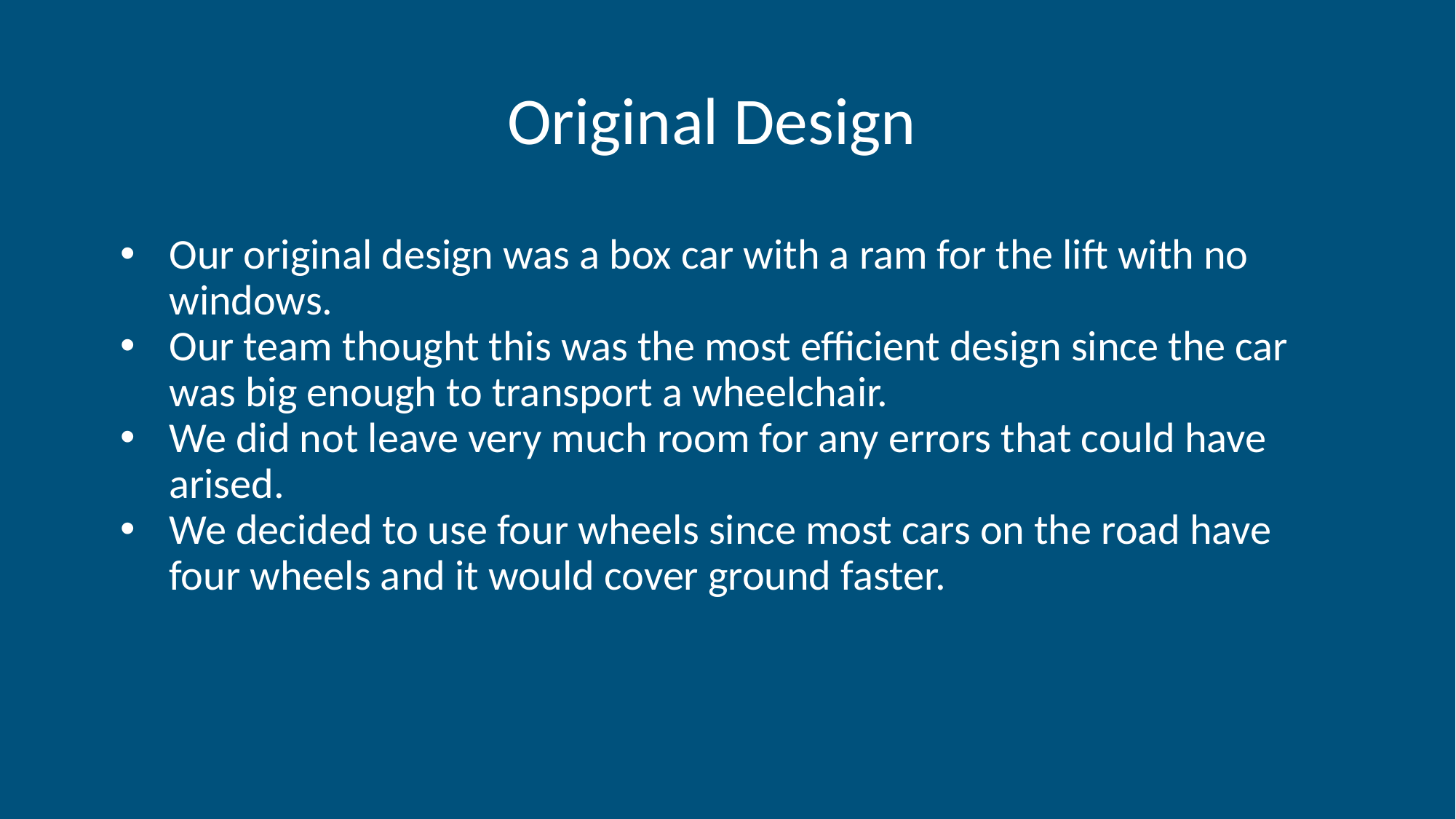

# Original Design
Our original design was a box car with a ram for the lift with no windows.
Our team thought this was the most efficient design since the car was big enough to transport a wheelchair.
We did not leave very much room for any errors that could have arised.
We decided to use four wheels since most cars on the road have four wheels and it would cover ground faster.